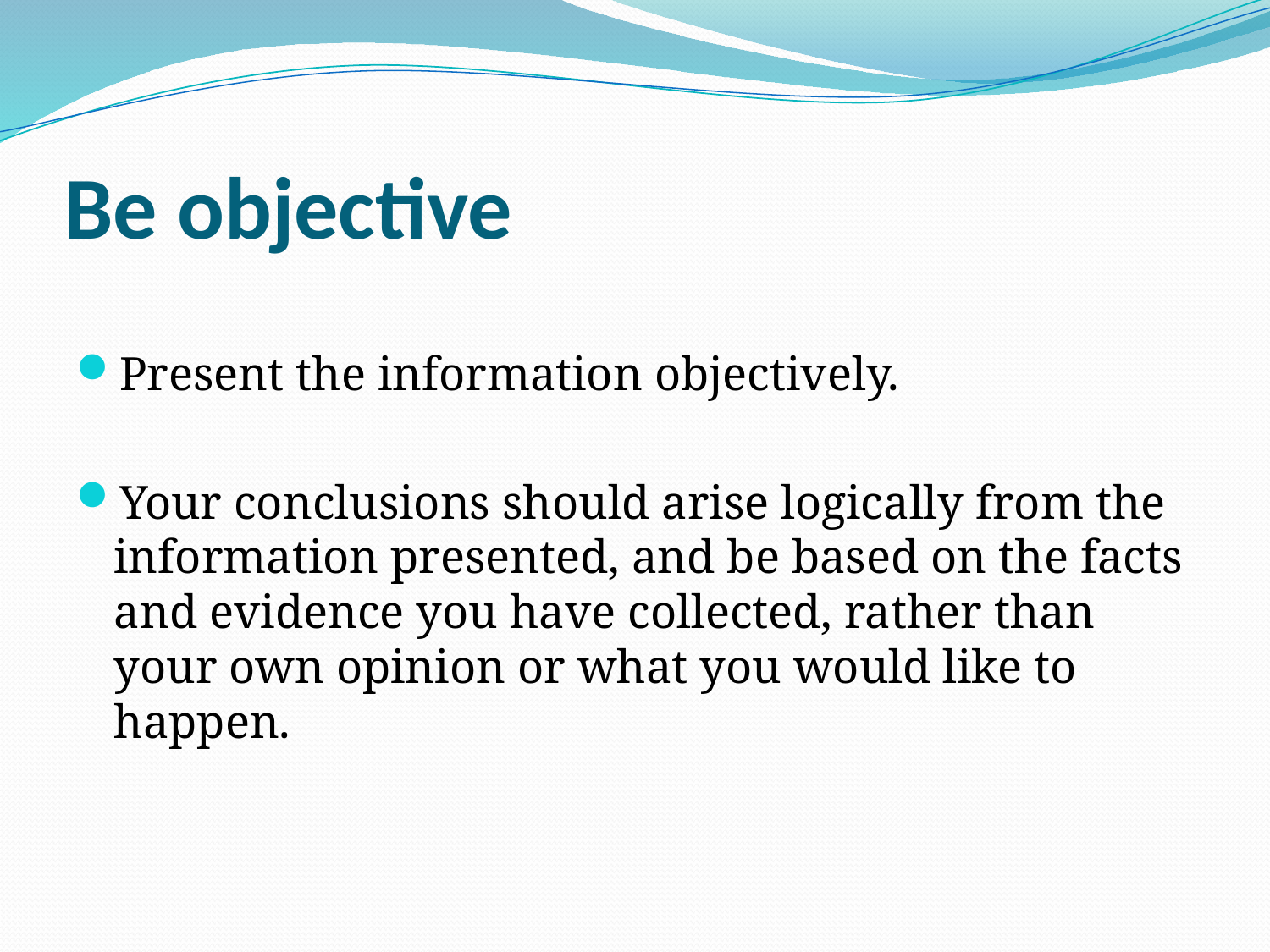

# Be objective
Present the information objectively.

Your conclusions should arise logically from the information presented, and be based on the facts and evidence you have collected, rather than your own opinion or what you would like to happen.